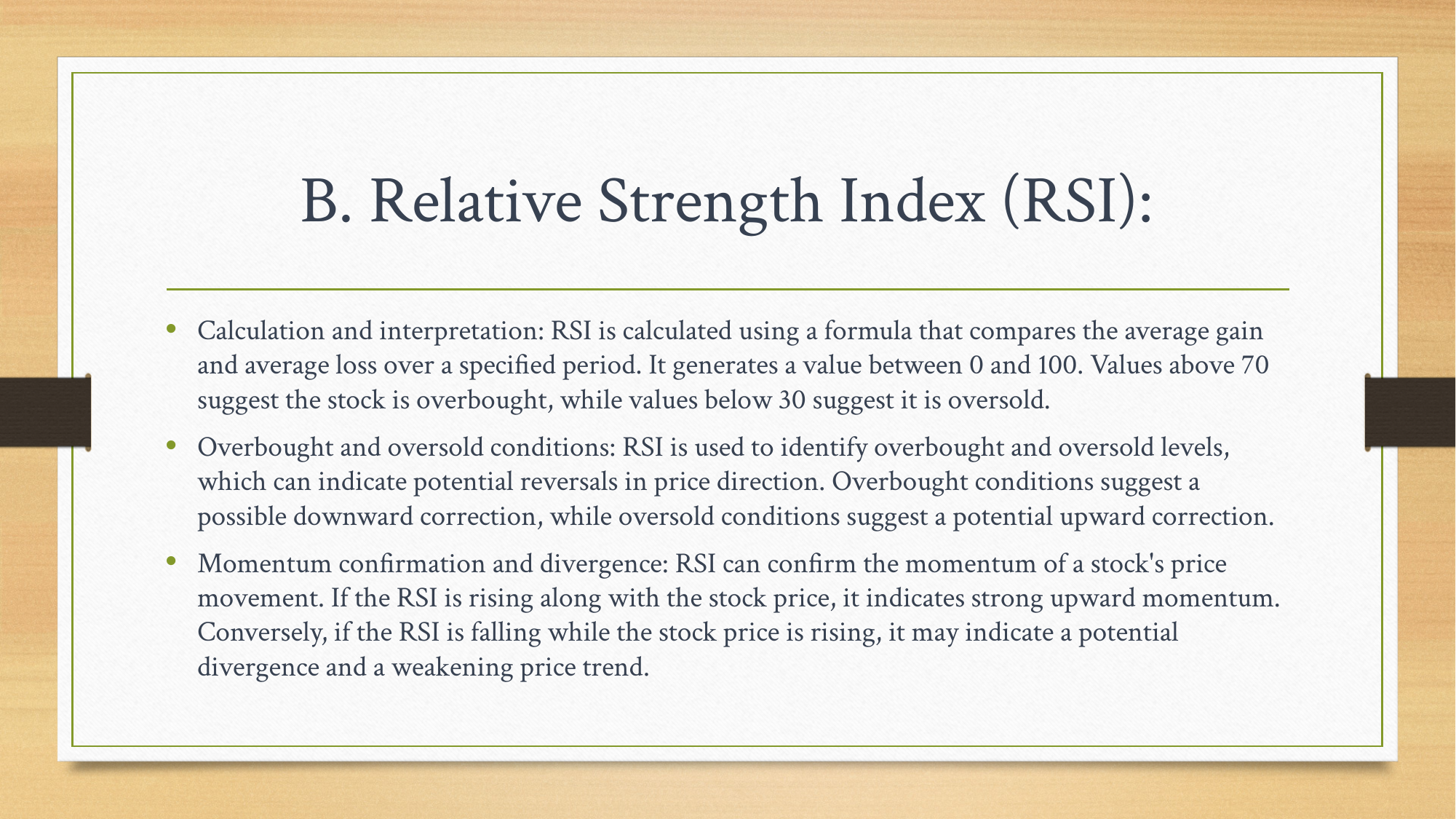

# B. Relative Strength Index (RSI):
Calculation and interpretation: RSI is calculated using a formula that compares the average gain and average loss over a specified period. It generates a value between 0 and 100. Values above 70 suggest the stock is overbought, while values below 30 suggest it is oversold.
Overbought and oversold conditions: RSI is used to identify overbought and oversold levels, which can indicate potential reversals in price direction. Overbought conditions suggest a possible downward correction, while oversold conditions suggest a potential upward correction.
Momentum confirmation and divergence: RSI can confirm the momentum of a stock's price movement. If the RSI is rising along with the stock price, it indicates strong upward momentum. Conversely, if the RSI is falling while the stock price is rising, it may indicate a potential divergence and a weakening price trend.